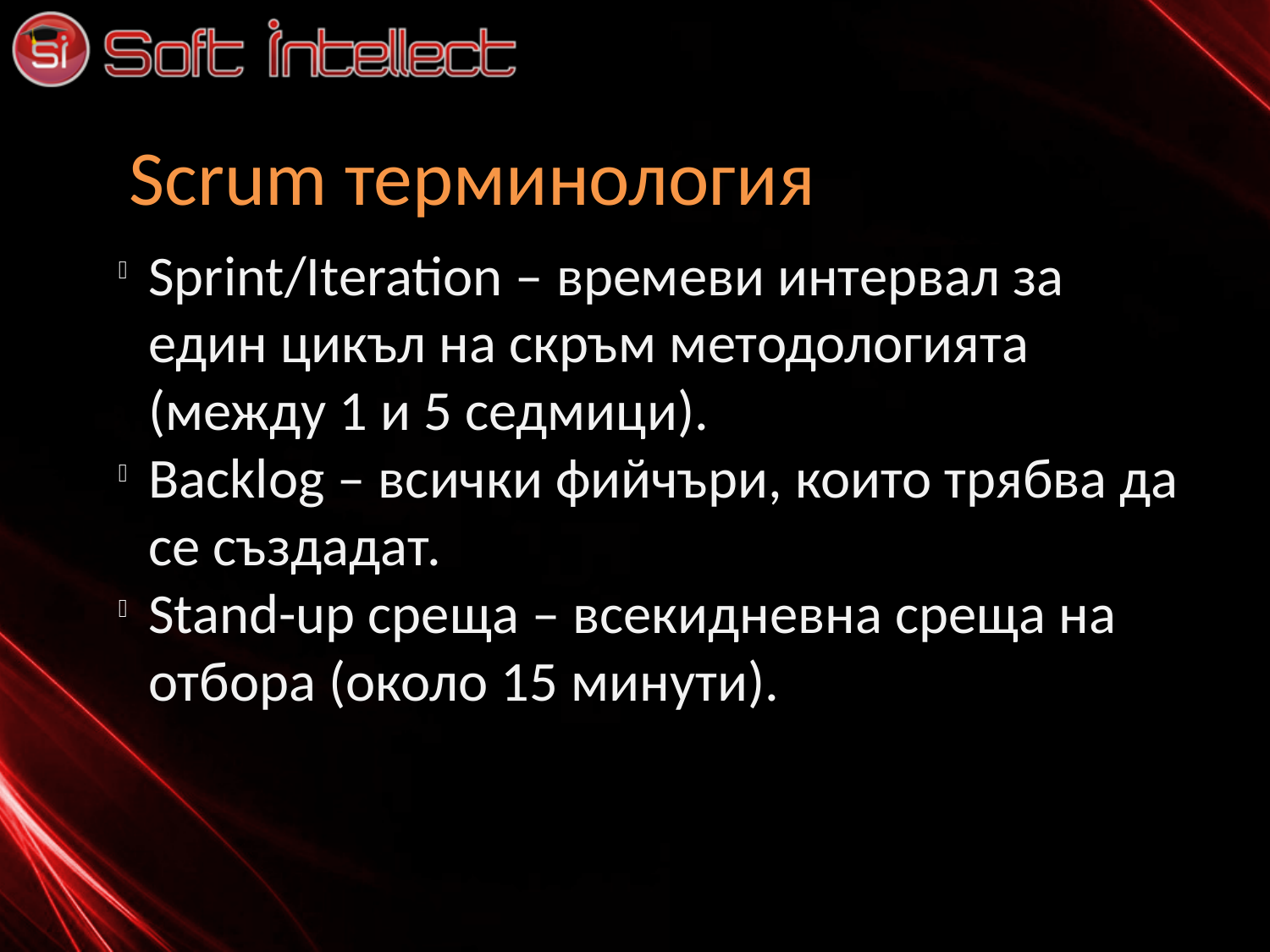

Scrum терминология
Sprint/Iteration – времеви интервал за един цикъл на скръм методологията (между 1 и 5 седмици).
Backlog – всички фийчъри, които трябва да се създадат.
Stand-up среща – всекидневна среща на отбора (около 15 минути).